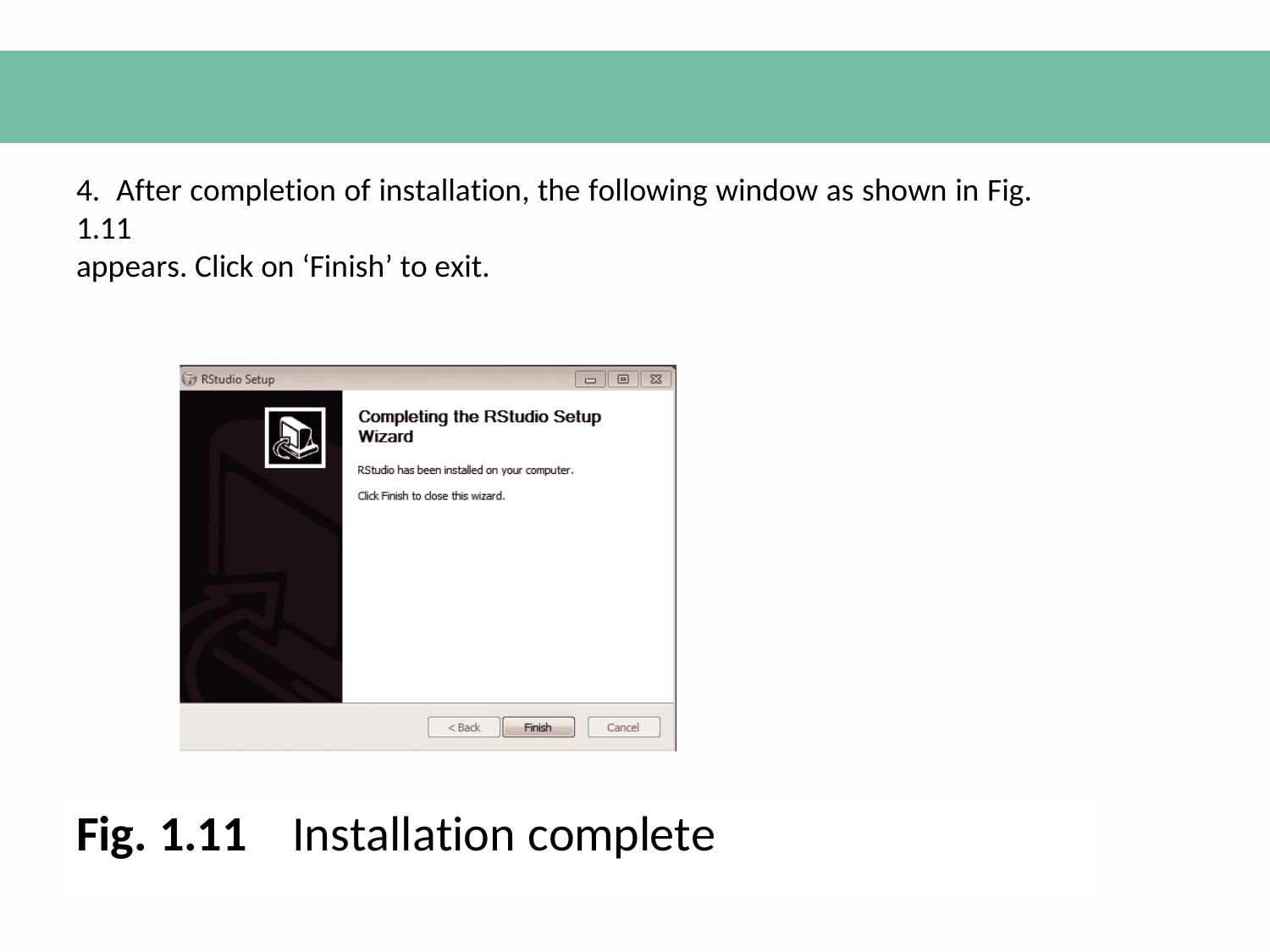

4.  After completion of installation, the following window as shown in Fig. 1.11
appears. Click on ‘Finish’ to exit.

Fig. 1.11
Installation complete